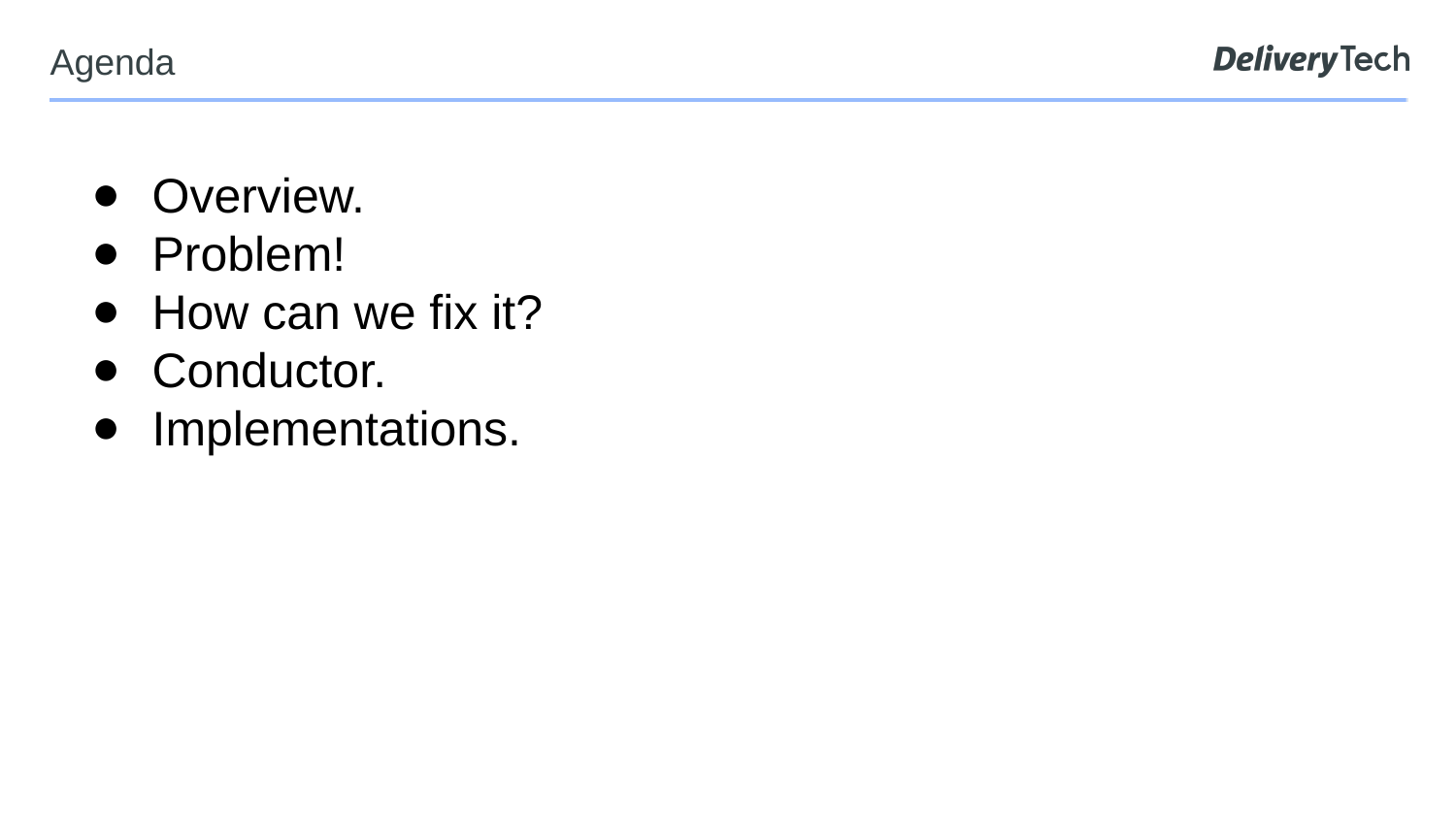

Agenda
Overview.
Problem!
How can we fix it?
Conductor.
Implementations.